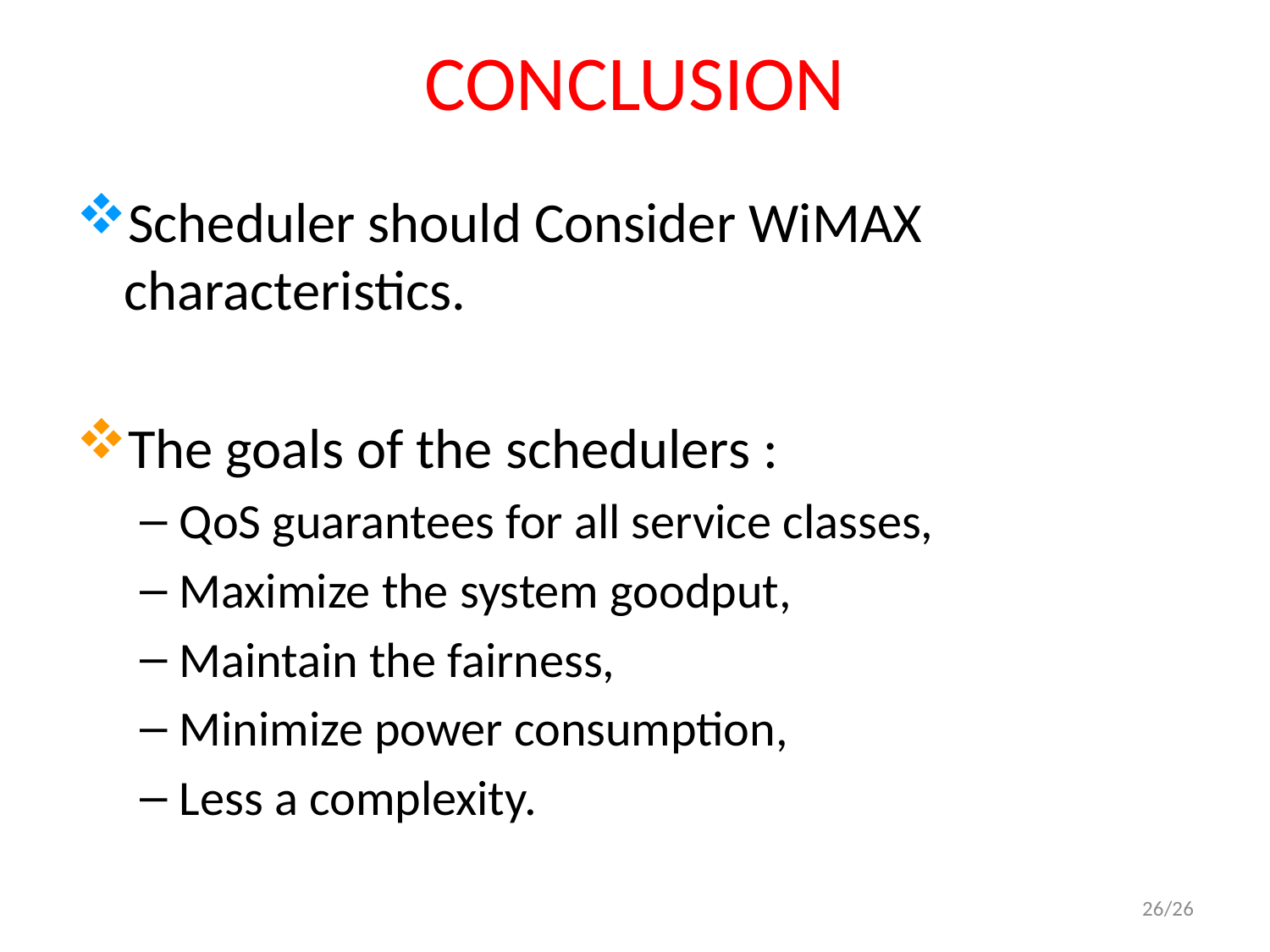

# CONCLUSION
Scheduler should Consider WiMAX  characteristics.

The goals of the schedulers :
QoS guarantees for all service classes,
Maximize the system goodput,
Maintain the fairness,
Minimize power consumption,
Less a complexity.

26/26